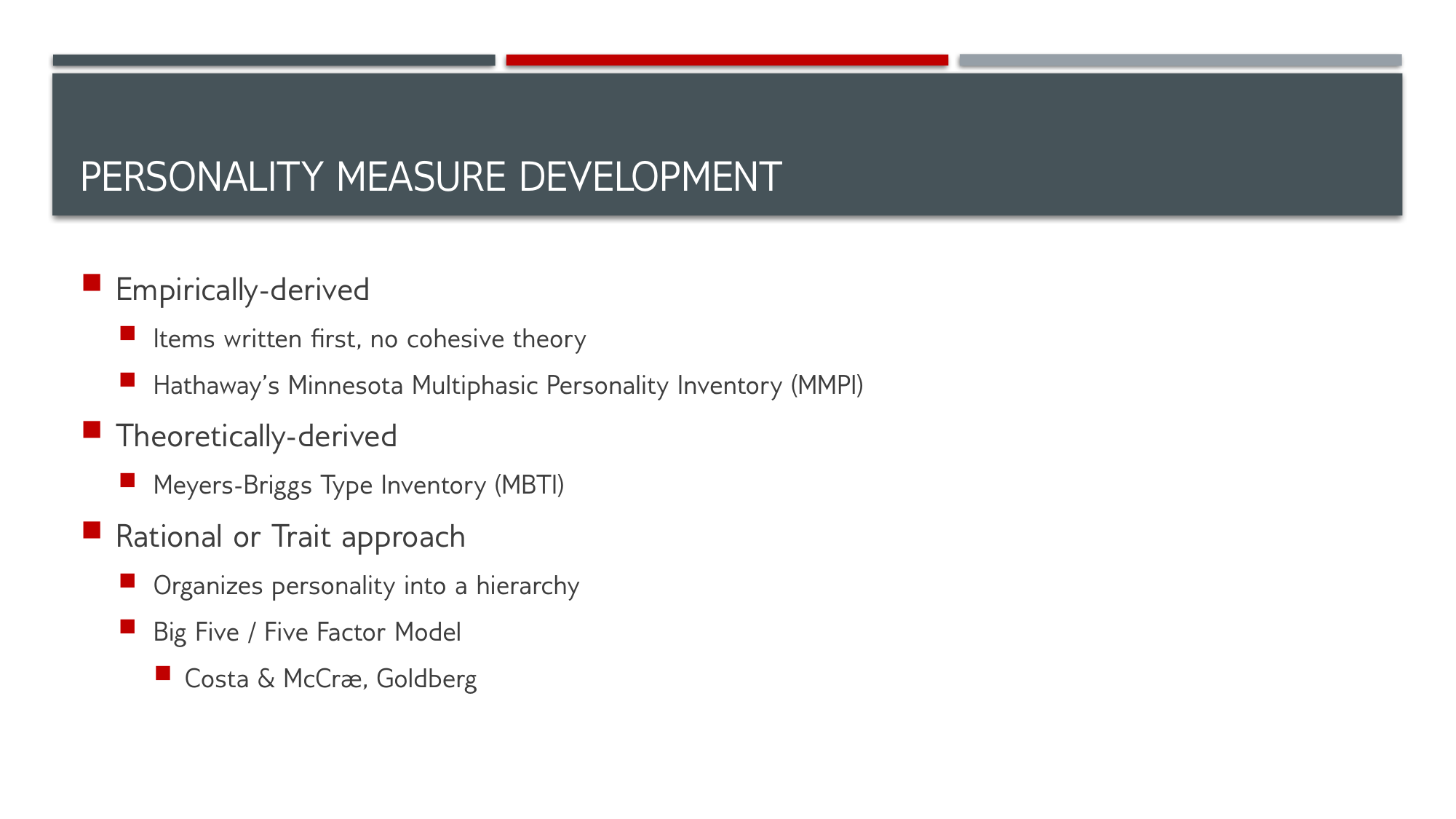

# Personality Measure Development
Empirically-derived
Items written first, no cohesive theory
Hathaway’s Minnesota Multiphasic Personality Inventory (MMPI)
Theoretically-derived
Meyers-Briggs Type Inventory (MBTI)
Rational or Trait approach
Organizes personality into a hierarchy
Big Five / Five Factor Model
Costa & McCrae, Goldberg